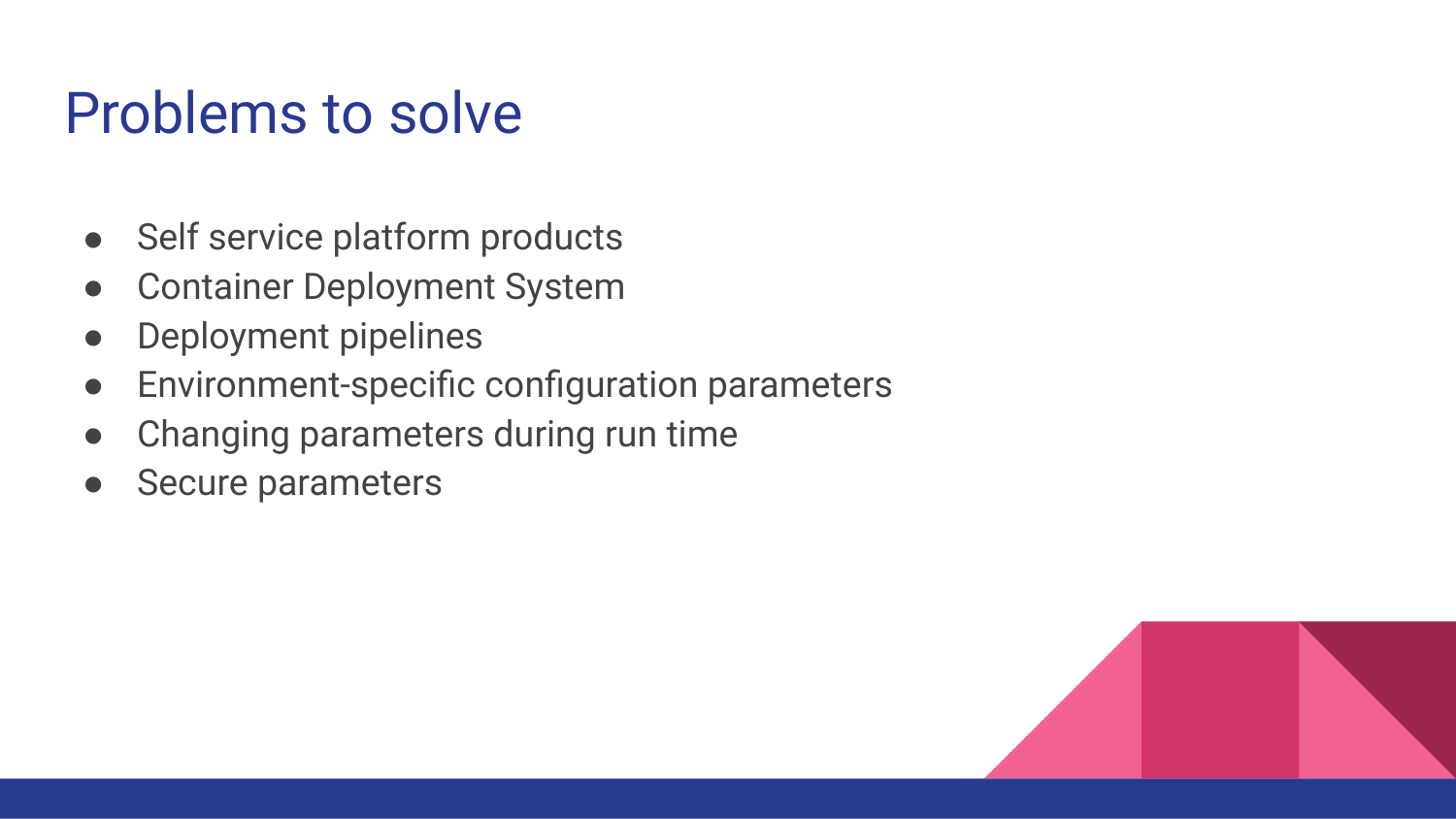

# Problems to solve
Self service platform products
Container Deployment System
Deployment pipelines
Environment-specific configuration parameters
Changing parameters during run time
Secure parameters